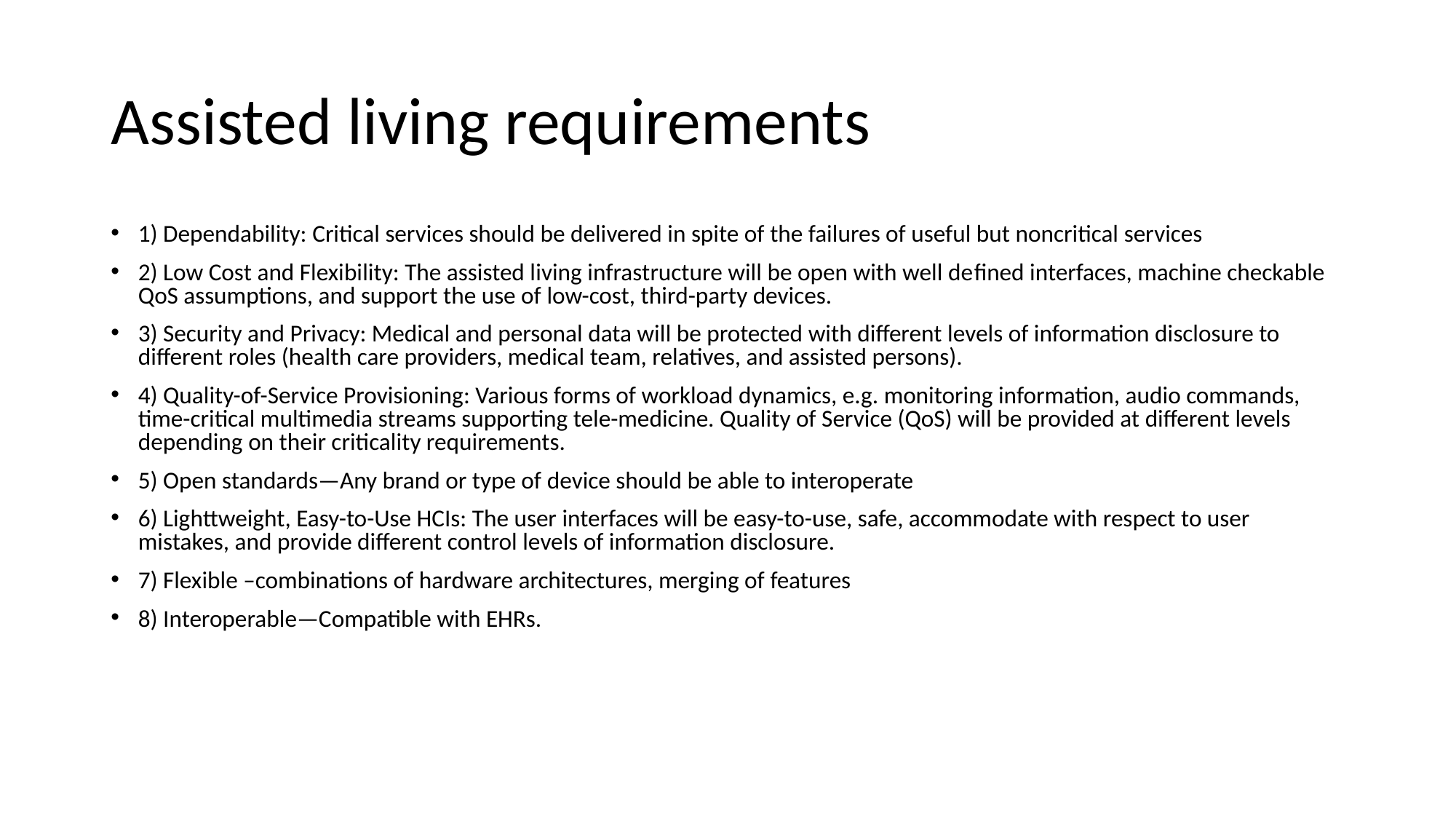

Assisted living requirements
1) Dependability: Critical services should be delivered in spite of the failures of useful but noncritical services
2) Low Cost and Flexibility: The assisted living infrastructure will be open with well defined interfaces, machine checkable QoS assumptions, and support the use of low-cost, third-party devices.
3) Security and Privacy: Medical and personal data will be protected with different levels of information disclosure to different roles (health care providers, medical team, relatives, and assisted persons).
4) Quality-of-Service Provisioning: Various forms of workload dynamics, e.g. monitoring information, audio commands, time-critical multimedia streams supporting tele-medicine. Quality of Service (QoS) will be provided at different levels depending on their criticality requirements.
5) Open standards—Any brand or type of device should be able to interoperate
6) Lighttweight, Easy-to-Use HCIs: The user interfaces will be easy-to-use, safe, accommodate with respect to user mistakes, and provide different control levels of information disclosure.
7) Flexible –combinations of hardware architectures, merging of features
8) Interoperable—Compatible with EHRs.